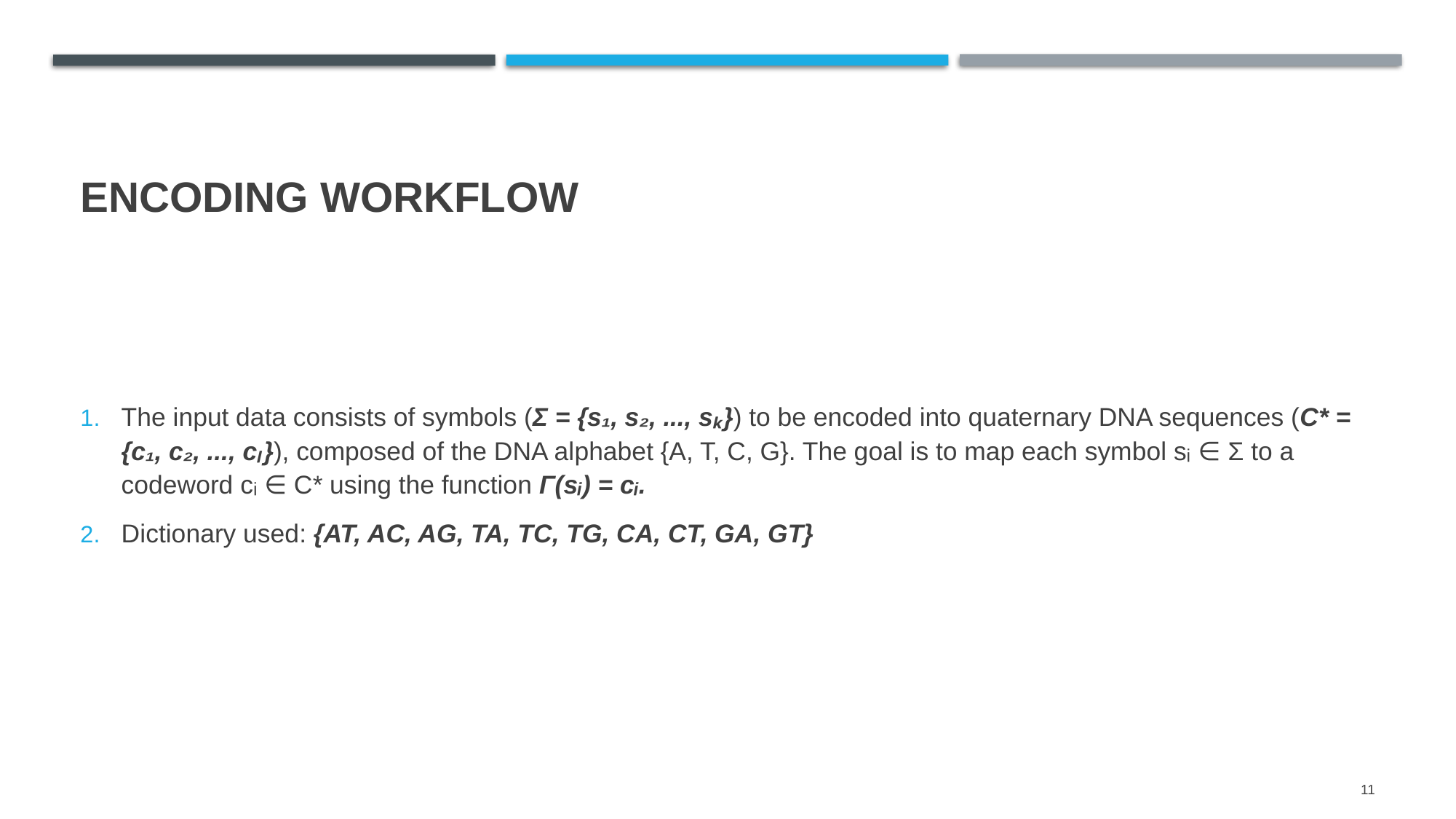

# ENCODING WORKFLOW
The input data consists of symbols (Σ = {s₁, s₂, ..., sₖ}) to be encoded into quaternary DNA sequences (C* = {c₁, c₂, ..., cₗ}), composed of the DNA alphabet {A, T, C, G}. The goal is to map each symbol sᵢ ∈ Σ to a codeword cᵢ ∈ C* using the function Γ(sᵢ) = cᵢ.
Dictionary used: {AT, AC, AG, TA, TC, TG, CA, CT, GA, GT}

11